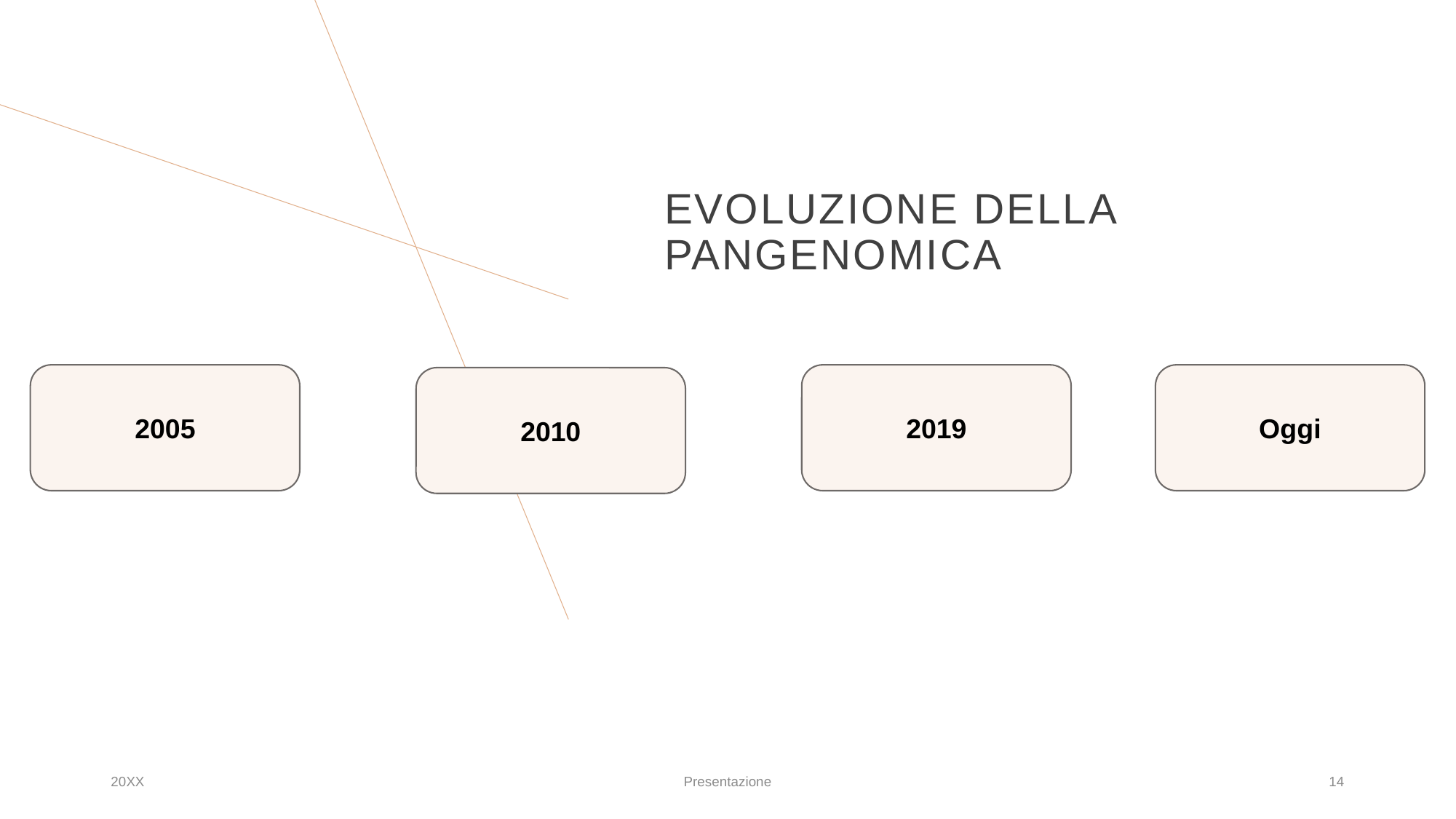

Evoluzione della pangenomica
Oggi
2005
2019
2010
Il primo studio di pangenomica è stato condotto da Tettelin et al. su Streptococcus agalactiae. Ha dimostrato che le specie batteriche possiedono un insieme di geni comuni (core) e una parte variabile
La pangenomica si estende al genoma umano, con l’analisi di due individui (uno asiatico e uno africano), rivelando 5 Mb di sequenze nuove per ogni individuo, assenti nel genoma di riferimento.
Il primo pangenoma africano (Sherman et al.) ha mostrato che circa 300 Mb di sequenze mancavano nel genoma di riferimento umano.
I modelli di analisi si stanno spostando da rappresentazioni lineari a grafi pangenomici, più precisi e scalabili.
20XX
Presentazione
14